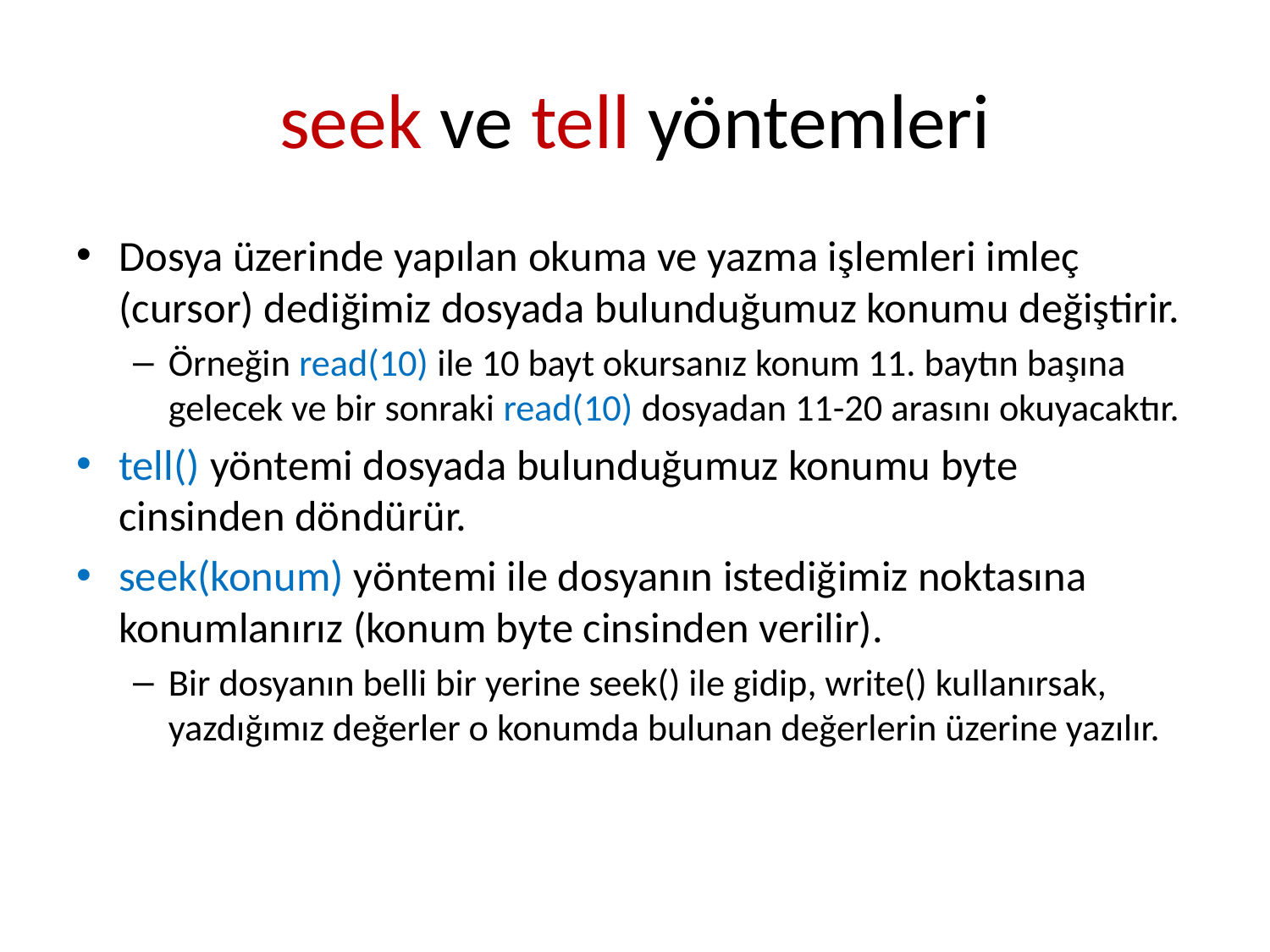

# seek ve tell yöntemleri
Dosya üzerinde yapılan okuma ve yazma işlemleri imleç (cursor) dediğimiz dosyada bulunduğumuz konumu değiştirir.
Örneğin read(10) ile 10 bayt okursanız konum 11. baytın başına gelecek ve bir sonraki read(10) dosyadan 11-20 arasını okuyacaktır.
tell() yöntemi dosyada bulunduğumuz konumu byte cinsinden döndürür.
seek(konum) yöntemi ile dosyanın istediğimiz noktasına konumlanırız (konum byte cinsinden verilir).
Bir dosyanın belli bir yerine seek() ile gidip, write() kullanırsak, yazdığımız değerler o konumda bulunan değerlerin üzerine yazılır.